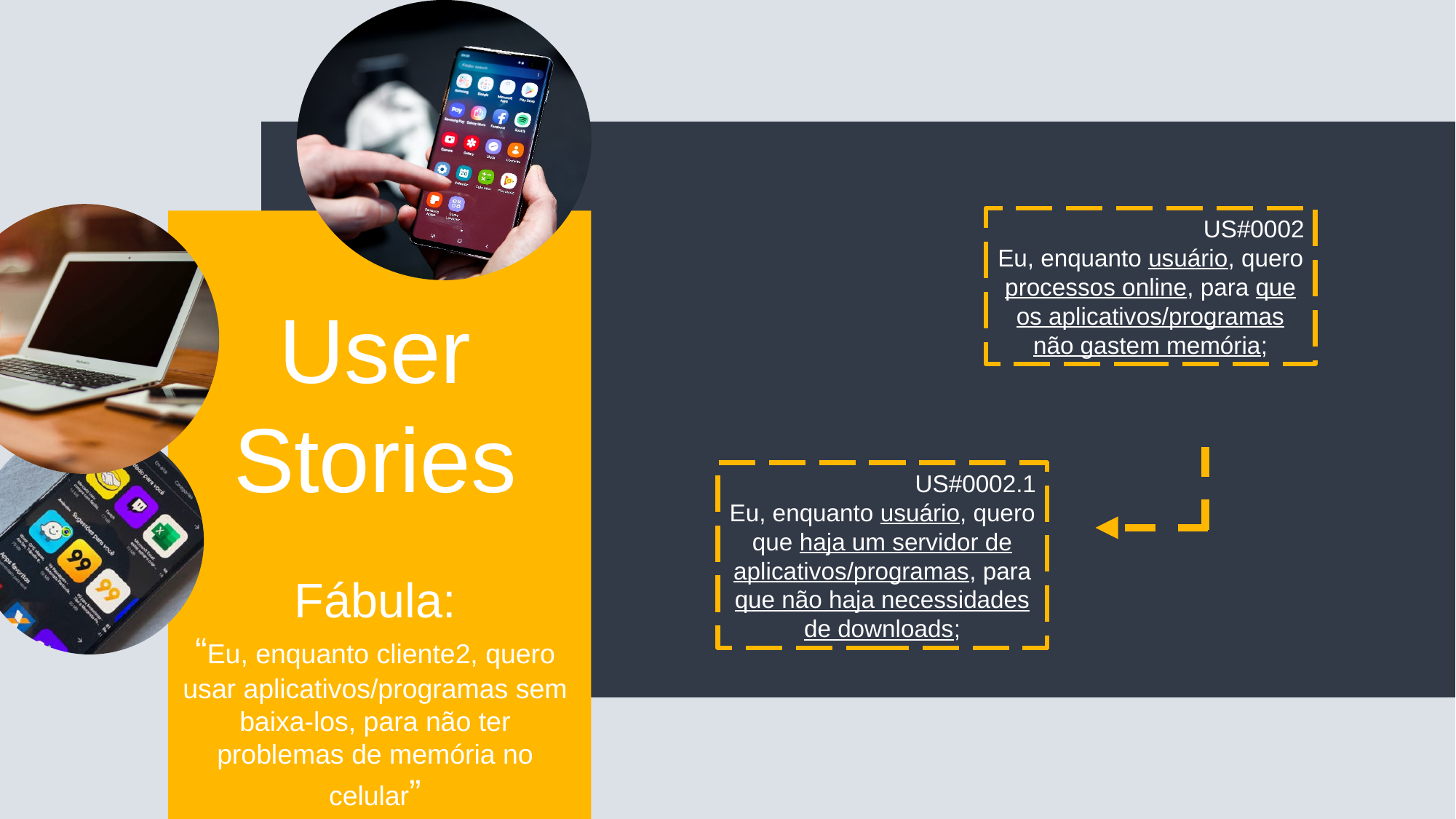

US#0002
Eu, enquanto usuário, quero processos online, para que os aplicativos/programas não gastem memória;

User
Stories

Fábula:
“Eu, enquanto cliente2, quero usar aplicativos/programas sem baixa-los, para não ter problemas de memória no celular”

US#0002.1
Eu, enquanto usuário, quero que haja um servidor de aplicativos/programas, para que não haja necessidades de downloads;